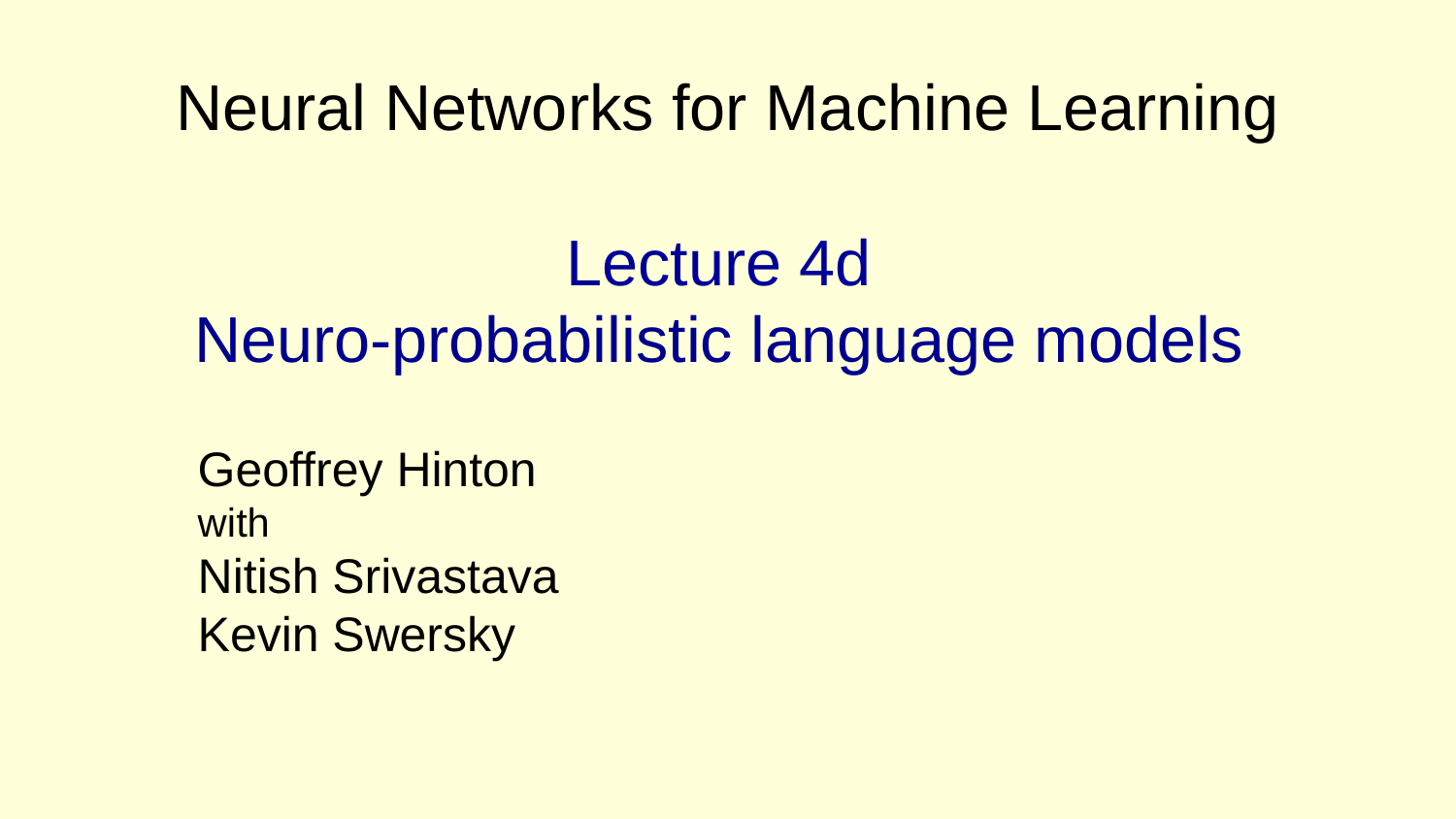

# Neural Networks for Machine Learning Lecture 4d Neuro-probabilistic language models

Geoffrey Hinton
with
Nitish Srivastava
Kevin Swersky